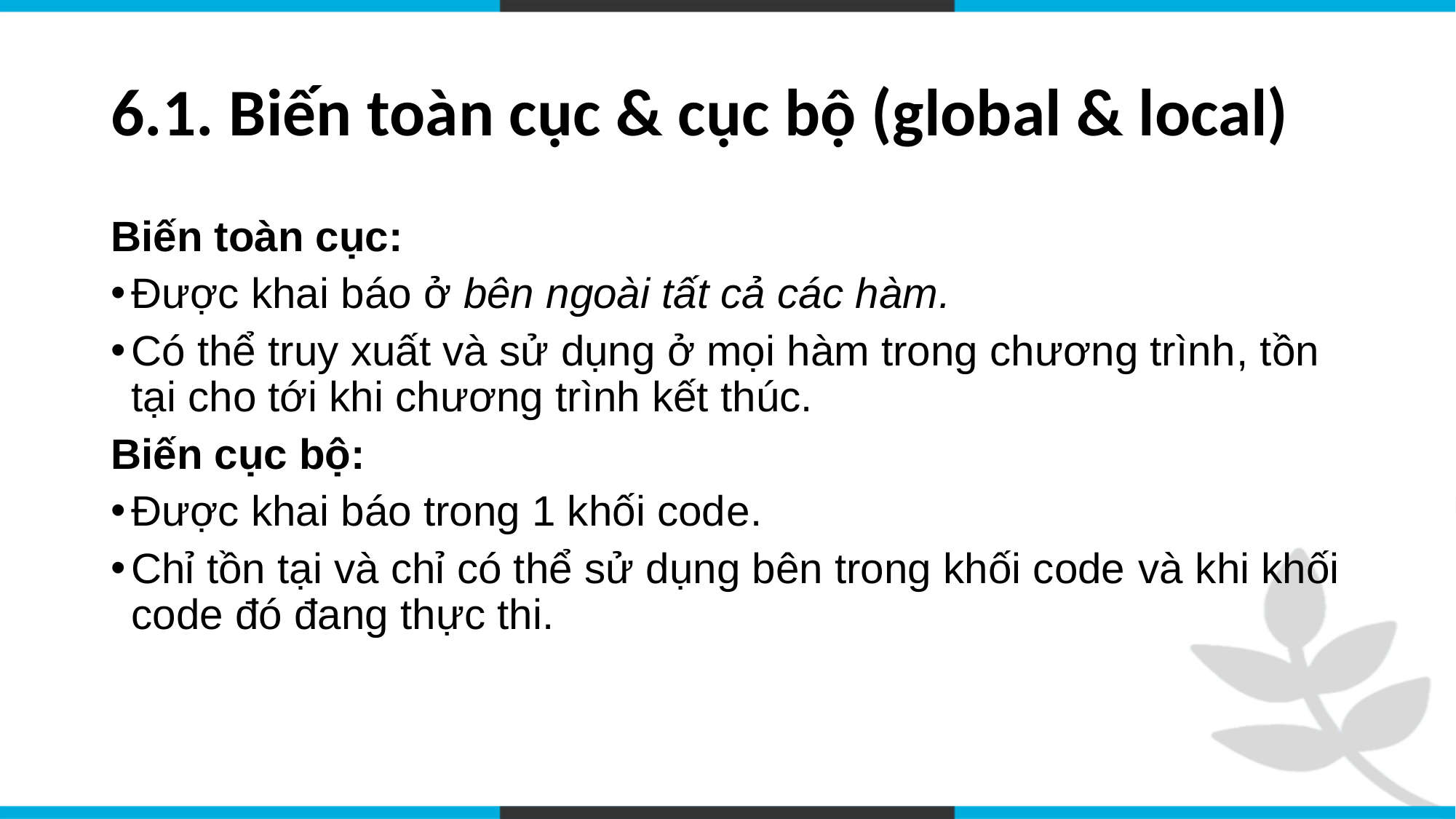

# 6.1. Biến toàn cục & cục bộ (global & local)
Biến toàn cục:
Được khai báo ở bên ngoài tất cả các hàm.
Có thể truy xuất và sử dụng ở mọi hàm trong chương trình, tồn tại cho tới khi chương trình kết thúc.
Biến cục bộ:
Được khai báo trong 1 khối code.
Chỉ tồn tại và chỉ có thể sử dụng bên trong khối code và khi khối code đó đang thực thi.